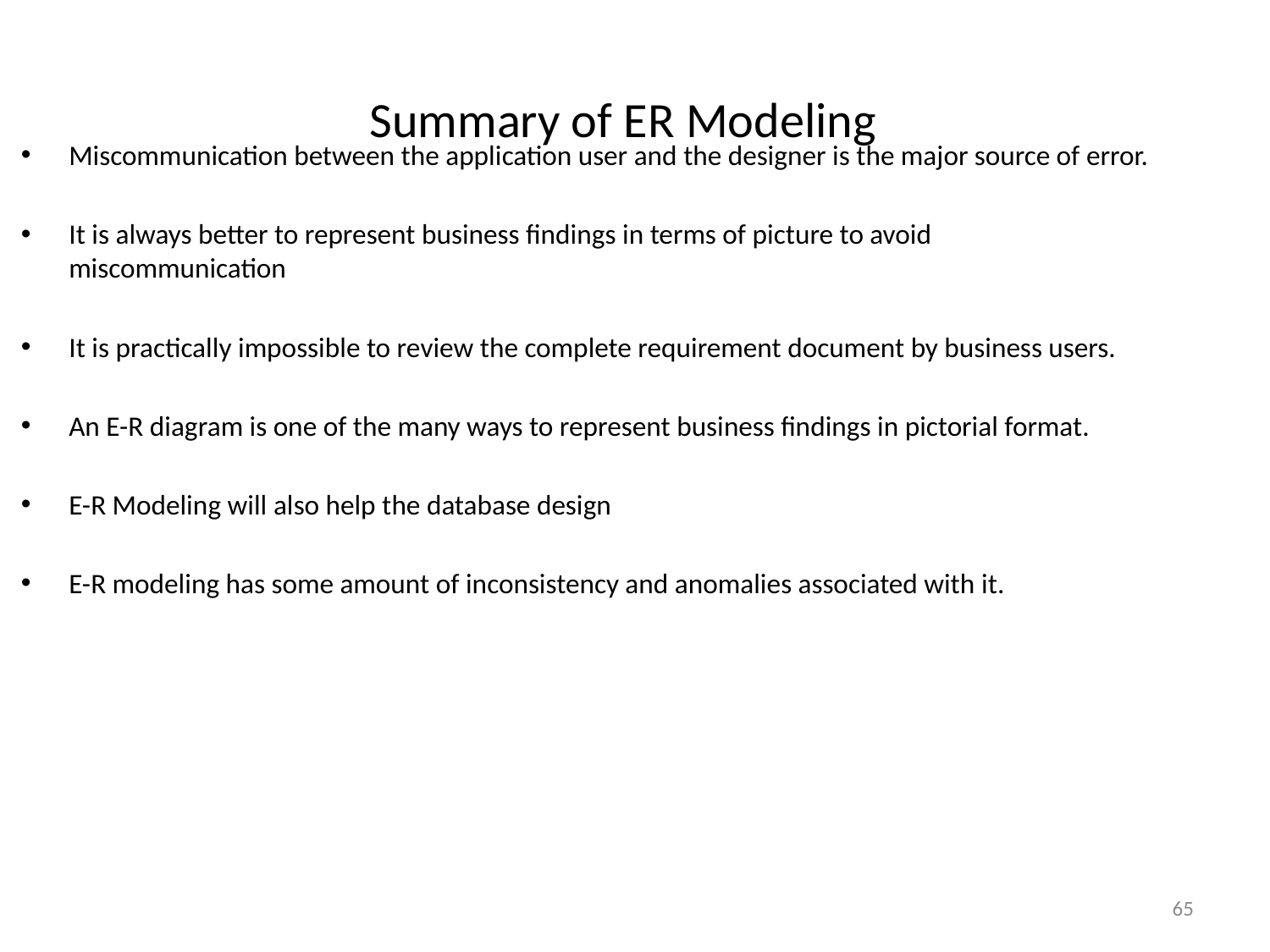

# Summary of ER Modeling
Miscommunication between the application user and the designer is the major source of error.

It is always better to represent business findings in terms of picture to avoid miscommunication

It is practically impossible to review the complete requirement document by business users.

An E-R diagram is one of the many ways to represent business findings in pictorial format.

E-R Modeling will also help the database design

E-R modeling has some amount of inconsistency and anomalies associated with it.
65